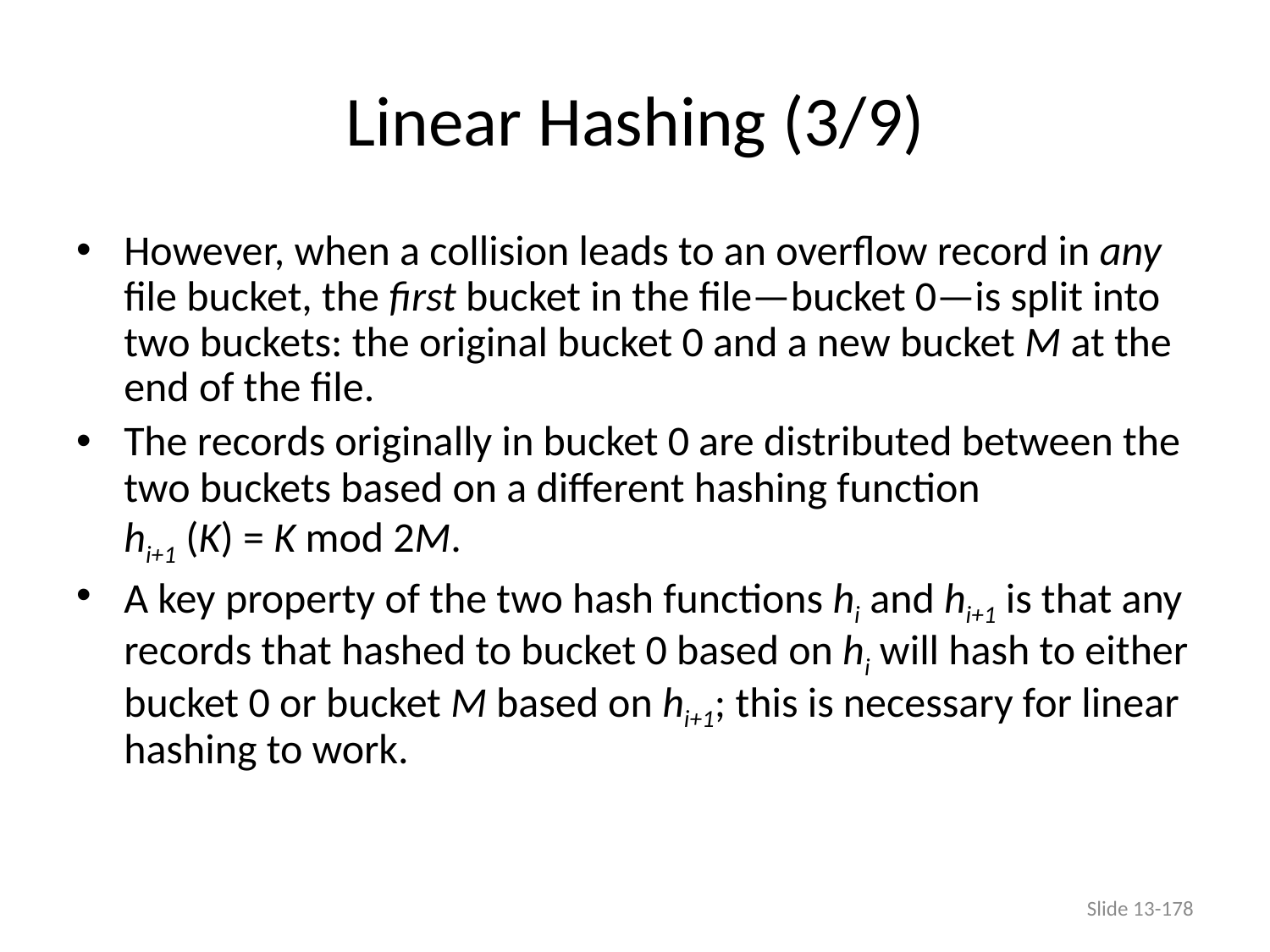

# Linear Hashing (3/9)
However, when a collision leads to an overflow record in any file bucket, the first bucket in the file—bucket 0—is split into two buckets: the original bucket 0 and a new bucket M at the end of the file.
The records originally in bucket 0 are distributed between the two buckets based on a different hashing function
hi+1 (K) = K mod 2M.
A key property of the two hash functions hi and hi+1 is that any records that hashed to bucket 0 based on hi will hash to either bucket 0 or bucket M based on hi+1; this is necessary for linear hashing to work.
Slide 13-178